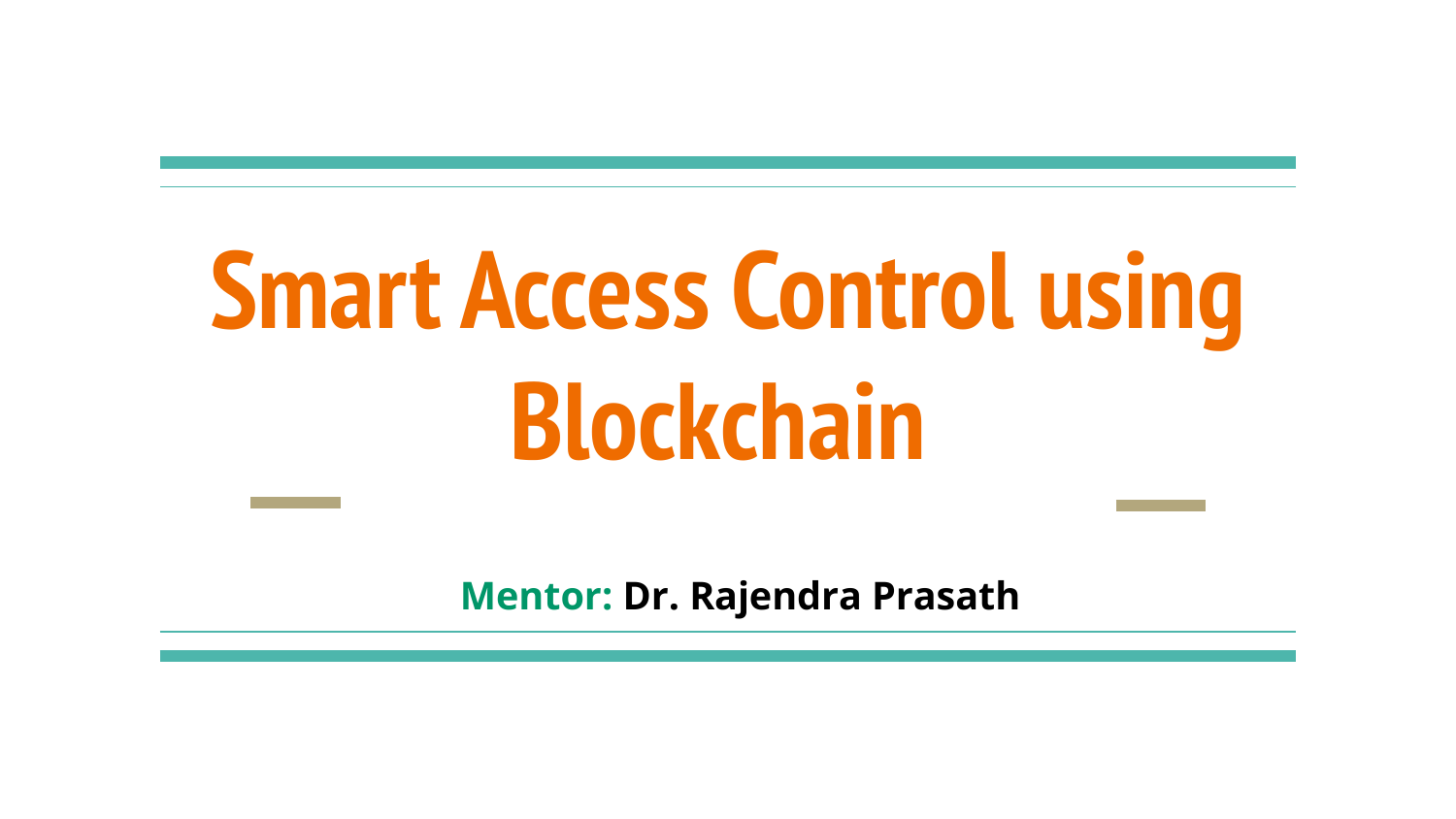

# Smart Access Control using Blockchain
Mentor: Dr. Rajendra Prasath